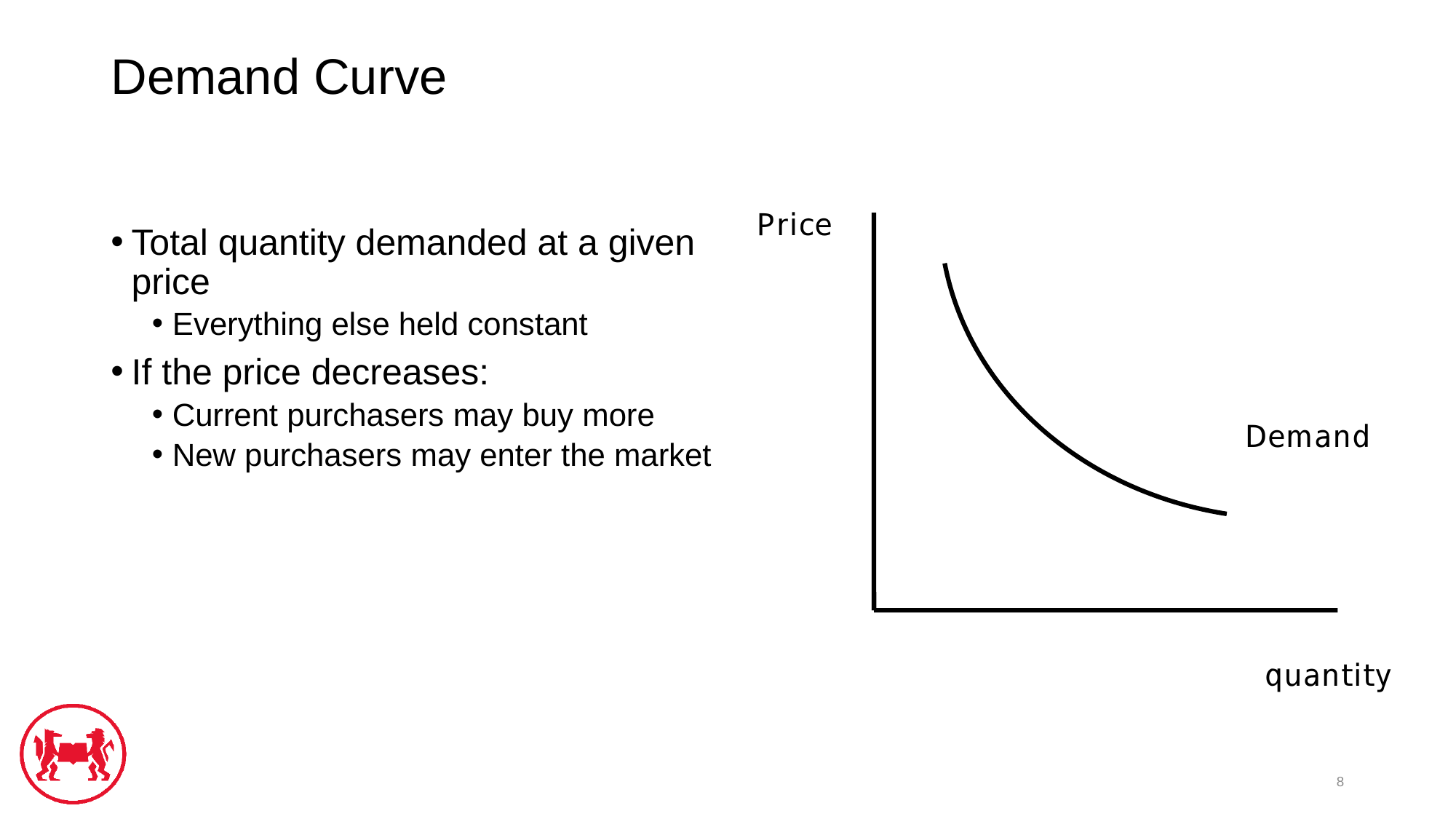

# Demand Curve
Price

Demand

quantity
Total quantity demanded at a given price
Everything else held constant
If the price decreases:
Current purchasers may buy more
New purchasers may enter the market
8